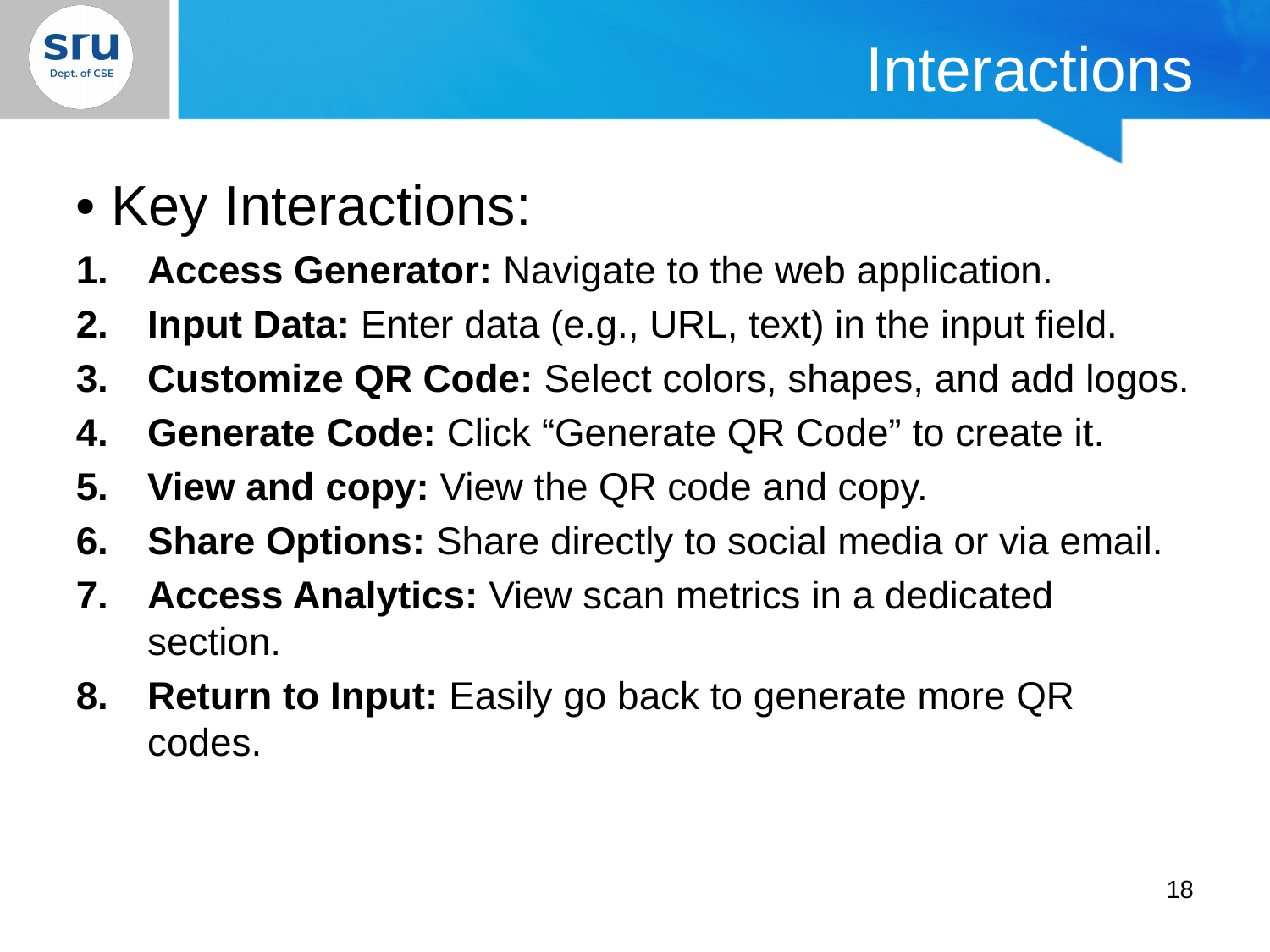

# Interactions
• Key Interactions:
Access Generator: Navigate to the web application.
Input Data: Enter data (e.g., URL, text) in the input field.
Customize QR Code: Select colors, shapes, and add logos.
Generate Code: Click “Generate QR Code” to create it.
View and copy: View the QR code and copy.
Share Options: Share directly to social media or via email.
Access Analytics: View scan metrics in a dedicated section.
Return to Input: Easily go back to generate more QR codes.
18